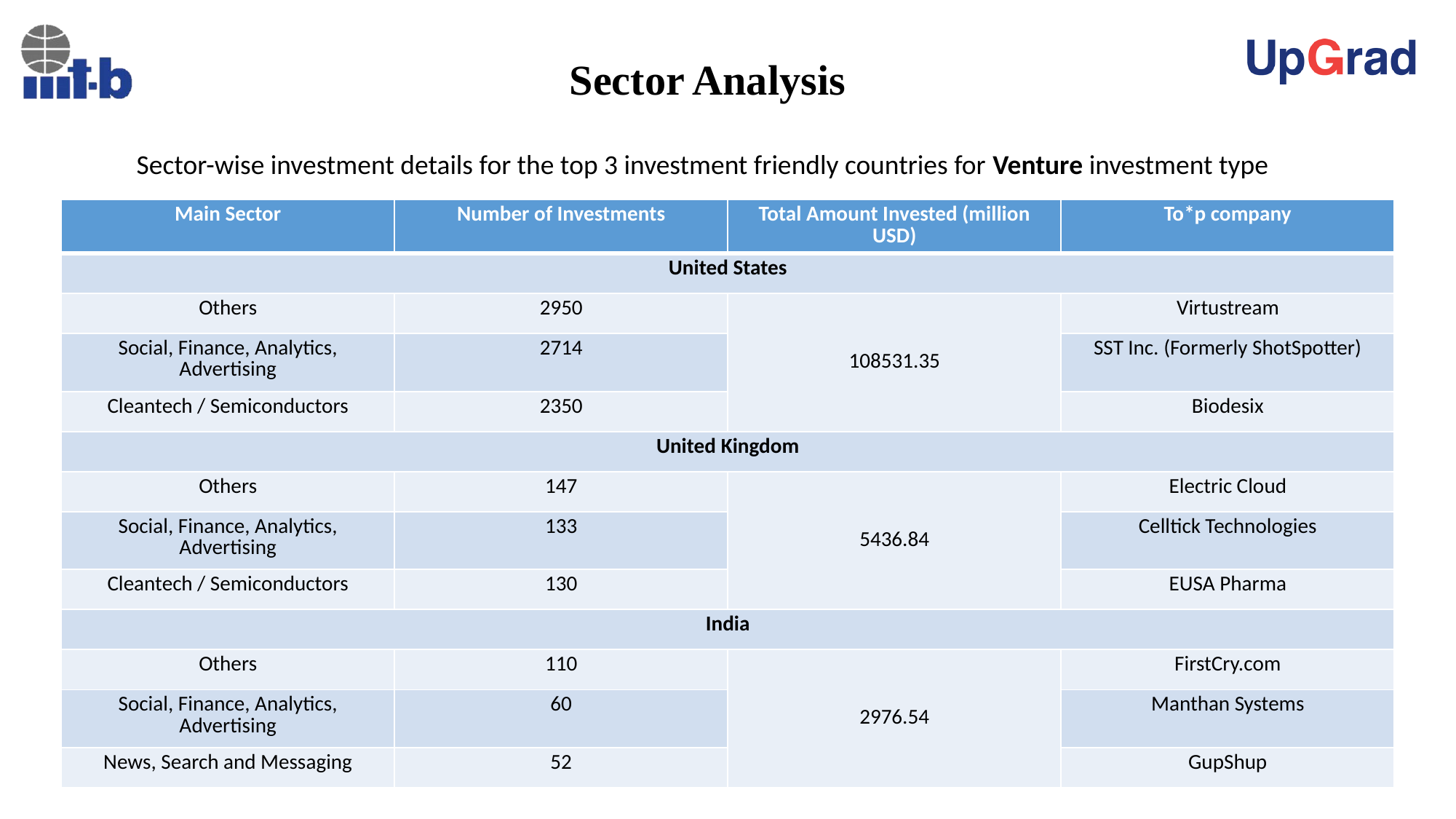

# Sector Analysis
Sector-wise investment details for the top 3 investment friendly countries for Venture investment type
| Main Sector | Number of Investments | Total Amount Invested (million USD) | To\*p company |
| --- | --- | --- | --- |
| United States |  |  |  |
| Others | 2950 | 108531.35 | Virtustream |
| Social, Finance, Analytics, Advertising | 2714 |  | SST Inc. (Formerly ShotSpotter) |
| Cleantech / Semiconductors | 2350 |  | Biodesix |
| United Kingdom |  |  |  |
| Others | 147 | 5436.84 | Electric Cloud |
| Social, Finance, Analytics, Advertising | 133 |  | Celltick Technologies |
| Cleantech / Semiconductors | 130 |  | EUSA Pharma |
| India |  |  |  |
| Others | 110 | 2976.54 | FirstCry.com |
| Social, Finance, Analytics, Advertising | 60 |  | Manthan Systems |
| News, Search and Messaging | 52 |  | GupShup |